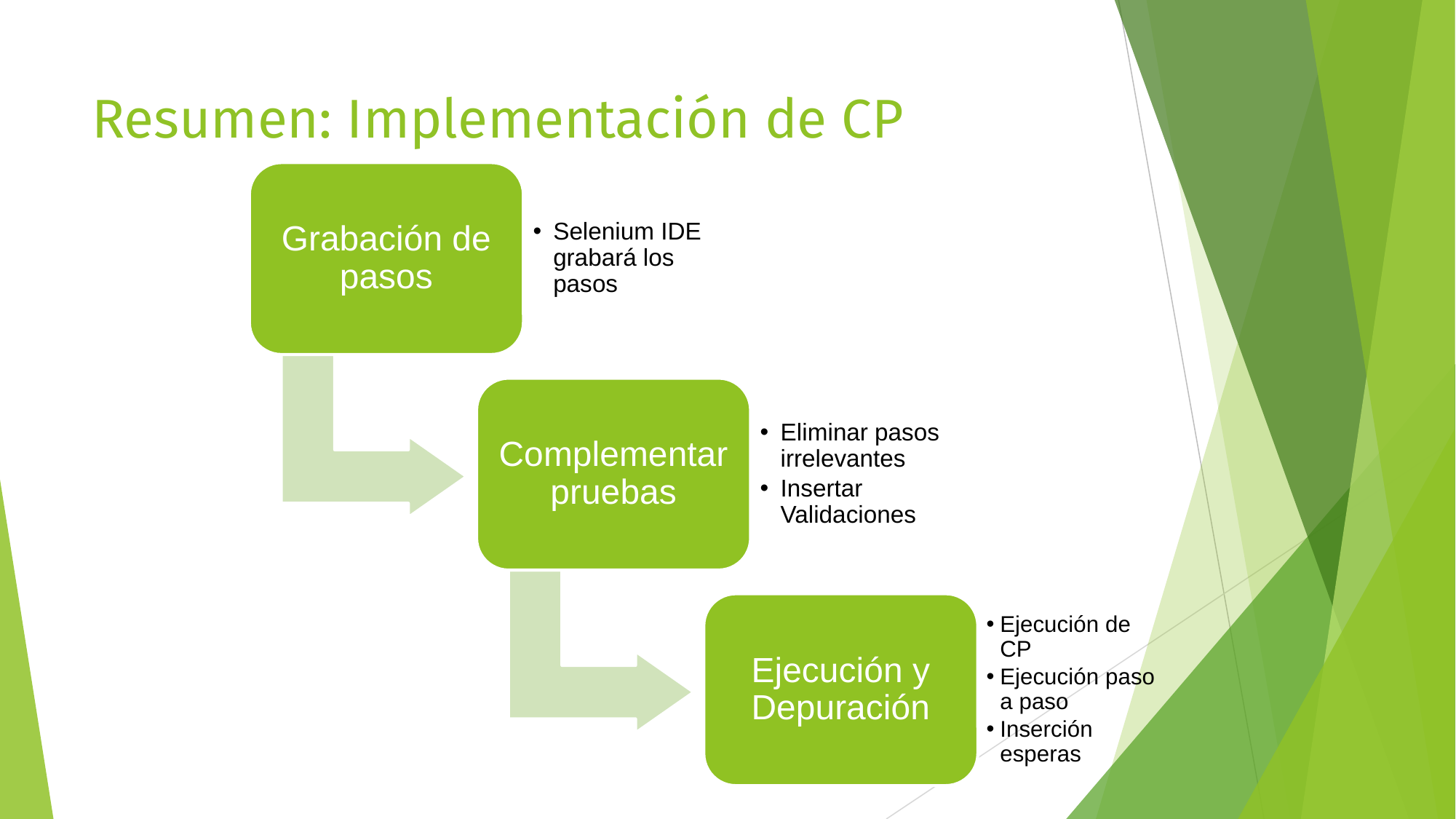

# Resumen: Implementación de CP

Grabación de pasos

Selenium IDE grabará los pasos

Complementar pruebas

Eliminar pasos irrelevantes
Insertar Validaciones

Ejecución y Depuración

Ejecución de CP
Ejecución paso a paso
Inserción esperas